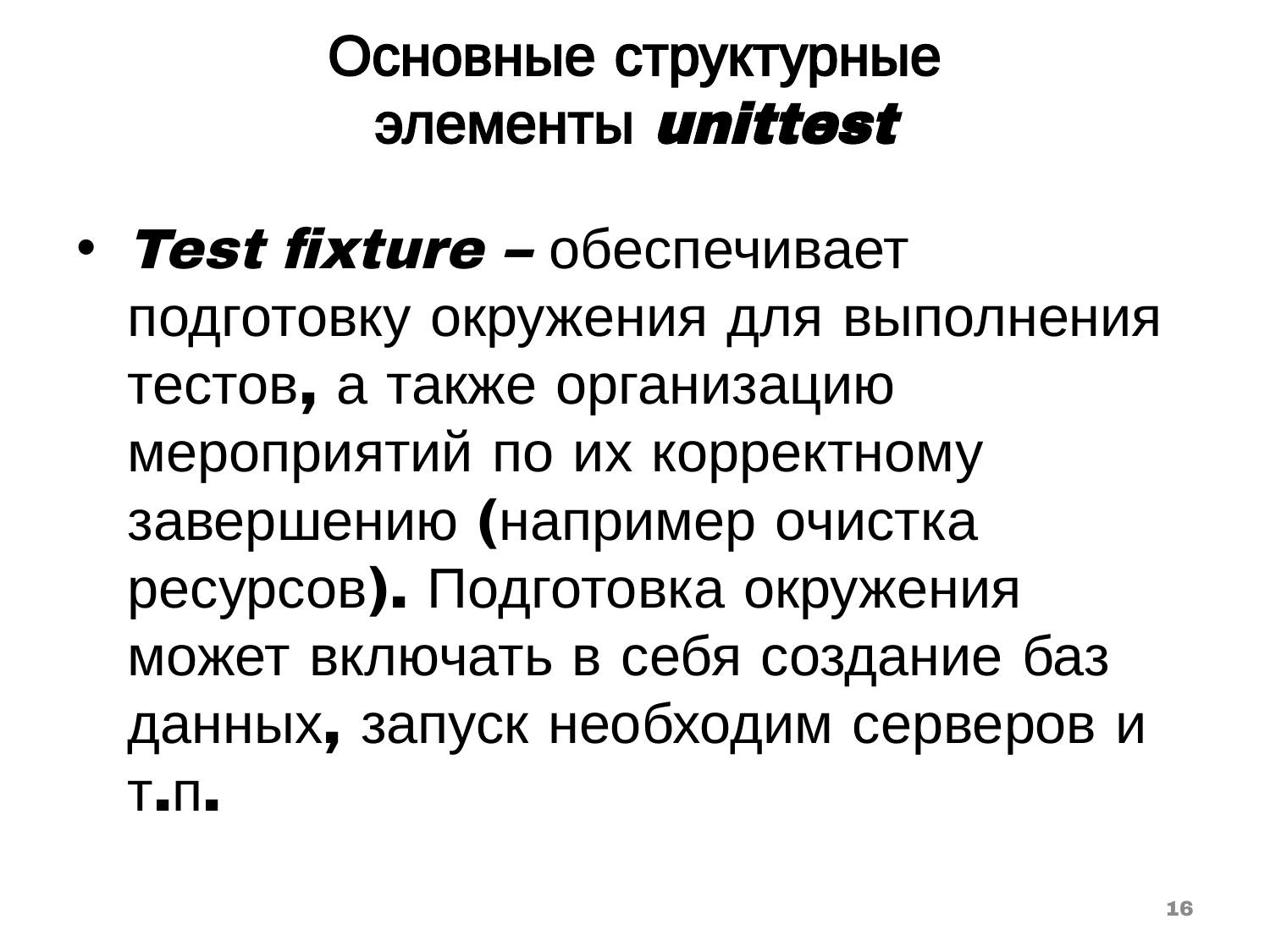

# Основные структурные элементы unittest
Test fixture – обеспечивает подготовку окружения для выполнения тестов, а также организацию мероприятий по их корректному завершению (например очистка ресурсов). Подготовка окружения может включать в себя создание баз данных, запуск необходим серверов и т.п.

16